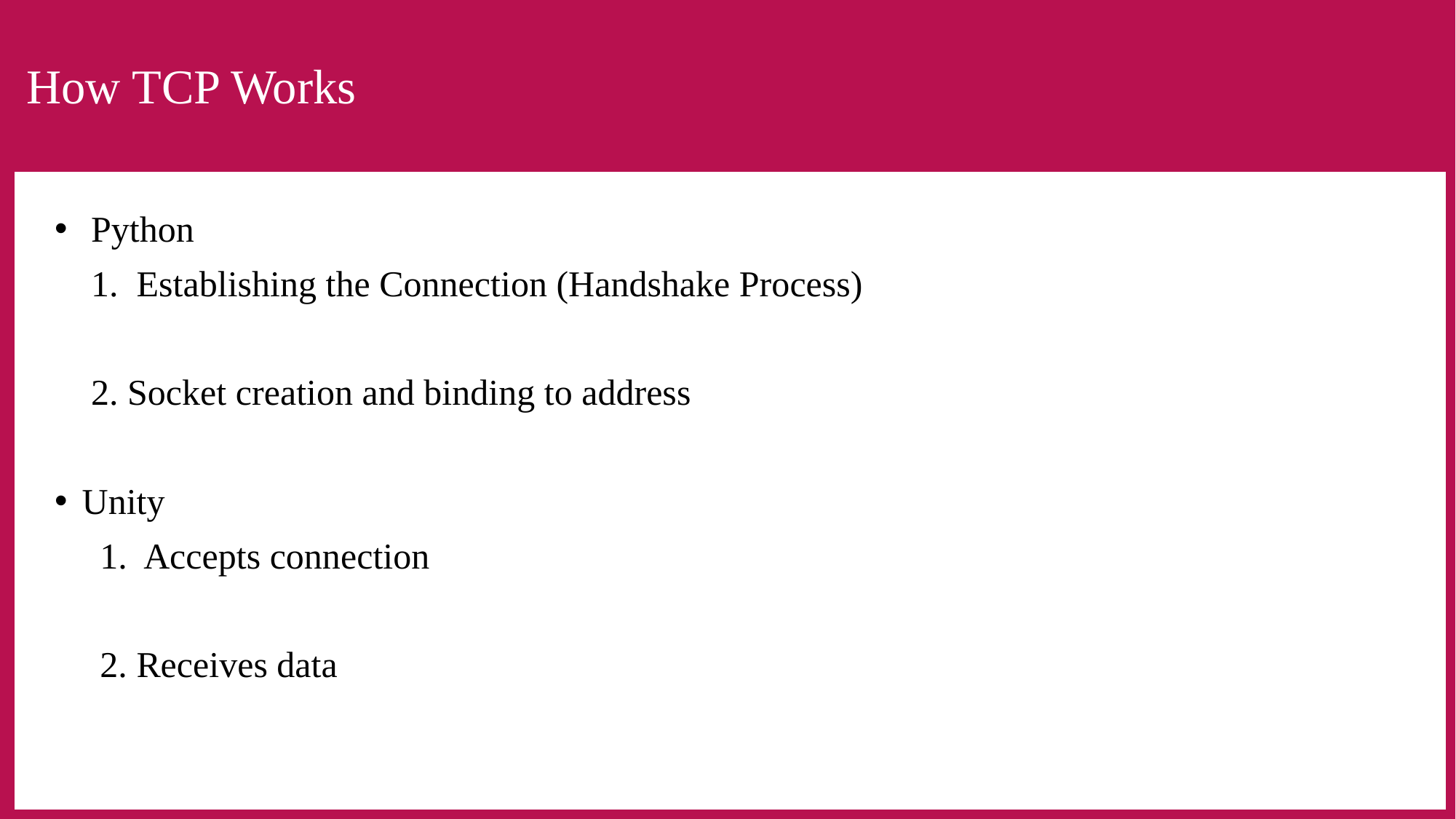

# How TCP Works
 Python
 1.  Establishing the Connection (Handshake Process)

 2. Socket creation and binding to address

Unity
     1.  Accepts connection

     2. Receives data